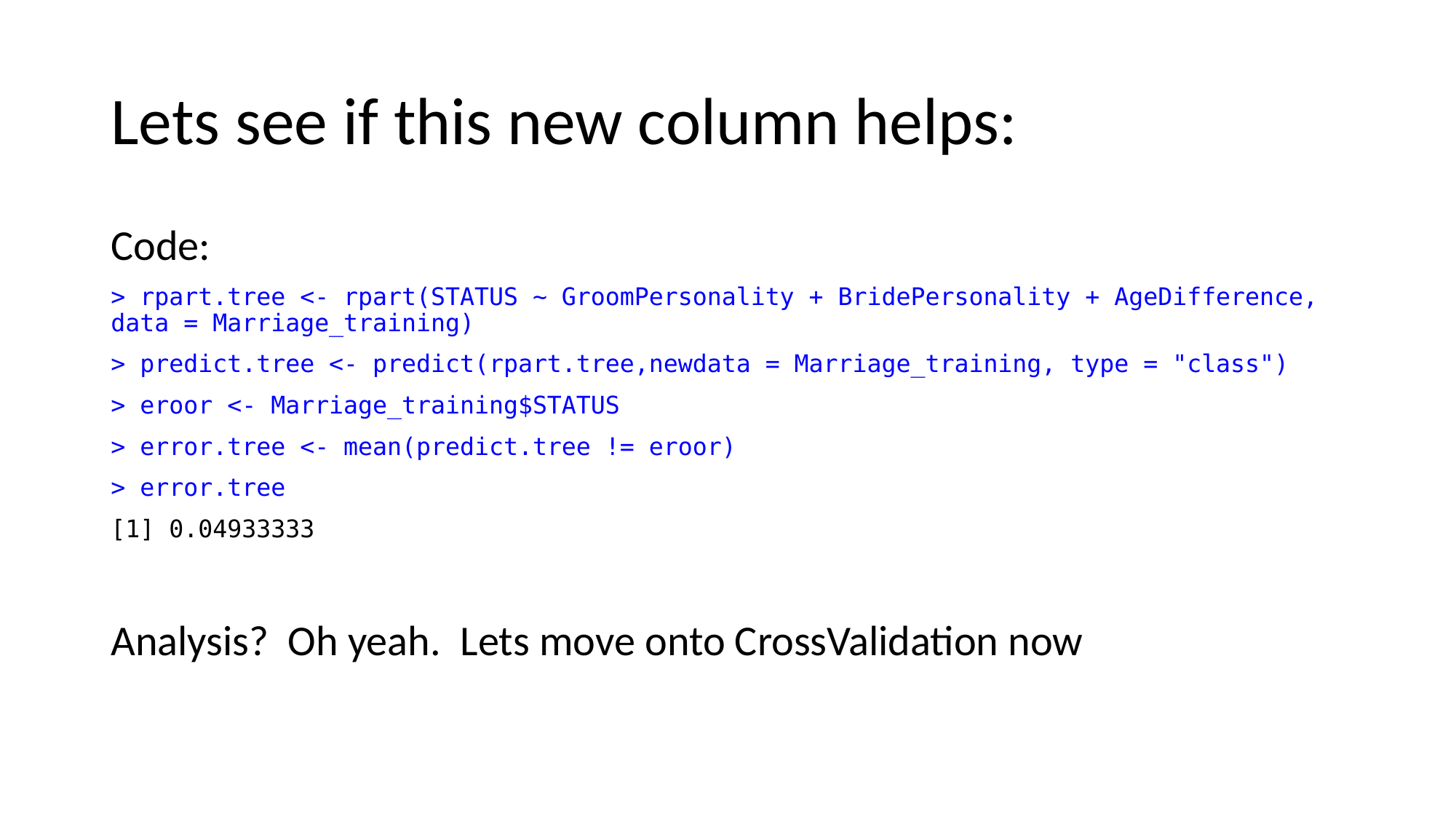

# Lets see if this new column helps:
Code:
> rpart.tree <- rpart(STATUS ~ GroomPersonality + BridePersonality + AgeDifference, data = Marriage_training)
> predict.tree <- predict(rpart.tree,newdata = Marriage_training, type = "class")
> eroor <- Marriage_training$STATUS
> error.tree <- mean(predict.tree != eroor)
> error.tree
[1] 0.04933333

Analysis?  Oh yeah.  Lets move onto CrossValidation now